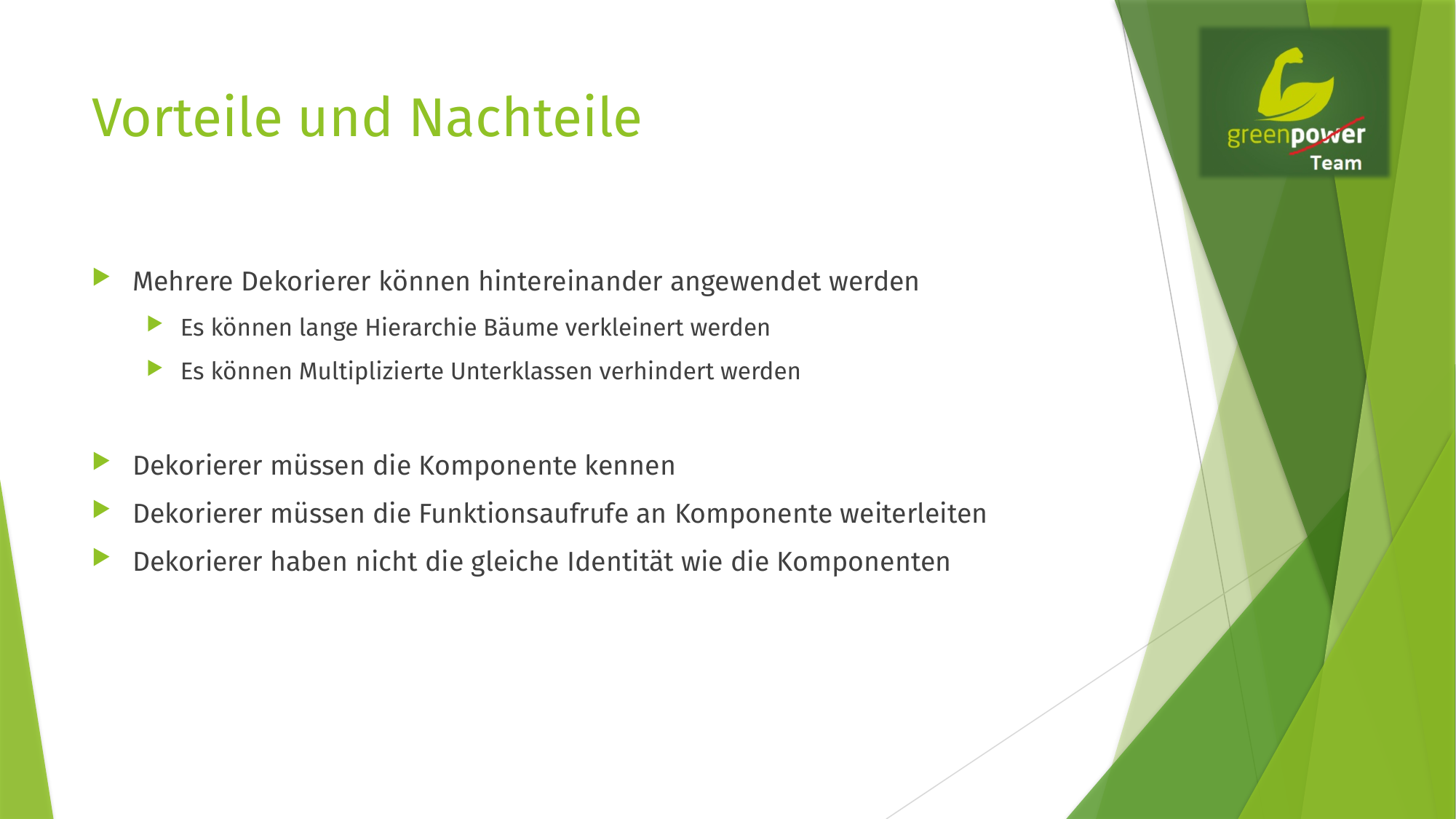

# Vorteile und Nachteile
Mehrere Dekorierer können hintereinander angewendet werden
Es können lange Hierarchie Bäume verkleinert werden
Es können Multiplizierte Unterklassen verhindert werden

Dekorierer müssen die Komponente kennen
Dekorierer müssen die Funktionsaufrufe an Komponente weiterleiten
Dekorierer haben nicht die gleiche Identität wie die Komponenten